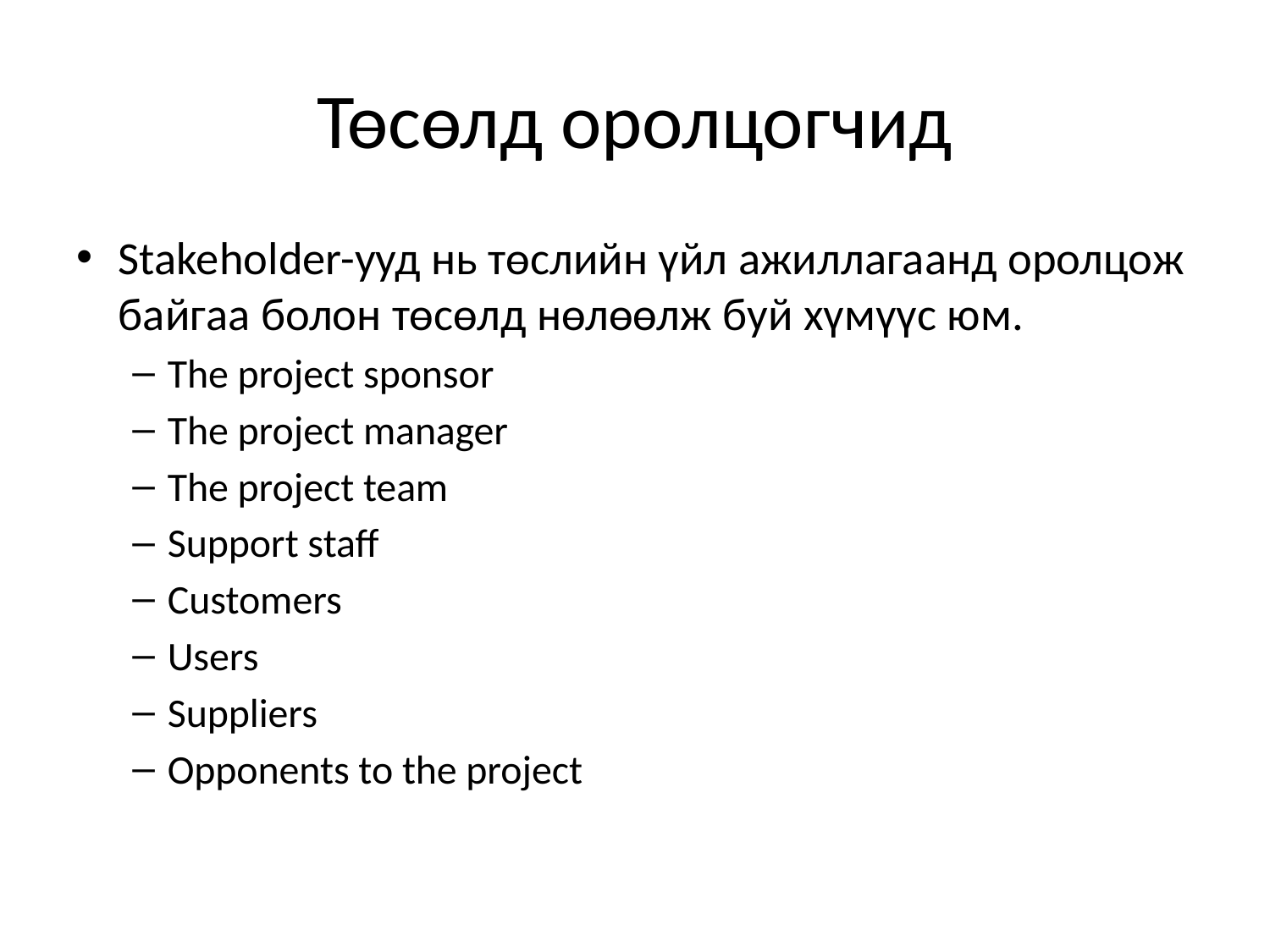

# Төсөлд оролцогчид
Stakeholder-ууд нь төслийн үйл ажиллагаанд оролцож байгаа болон төсөлд нөлөөлж буй хүмүүс юм.
The project sponsor
The project manager
The project team
Support staff
Customers
Users
Suppliers
Opponents to the project